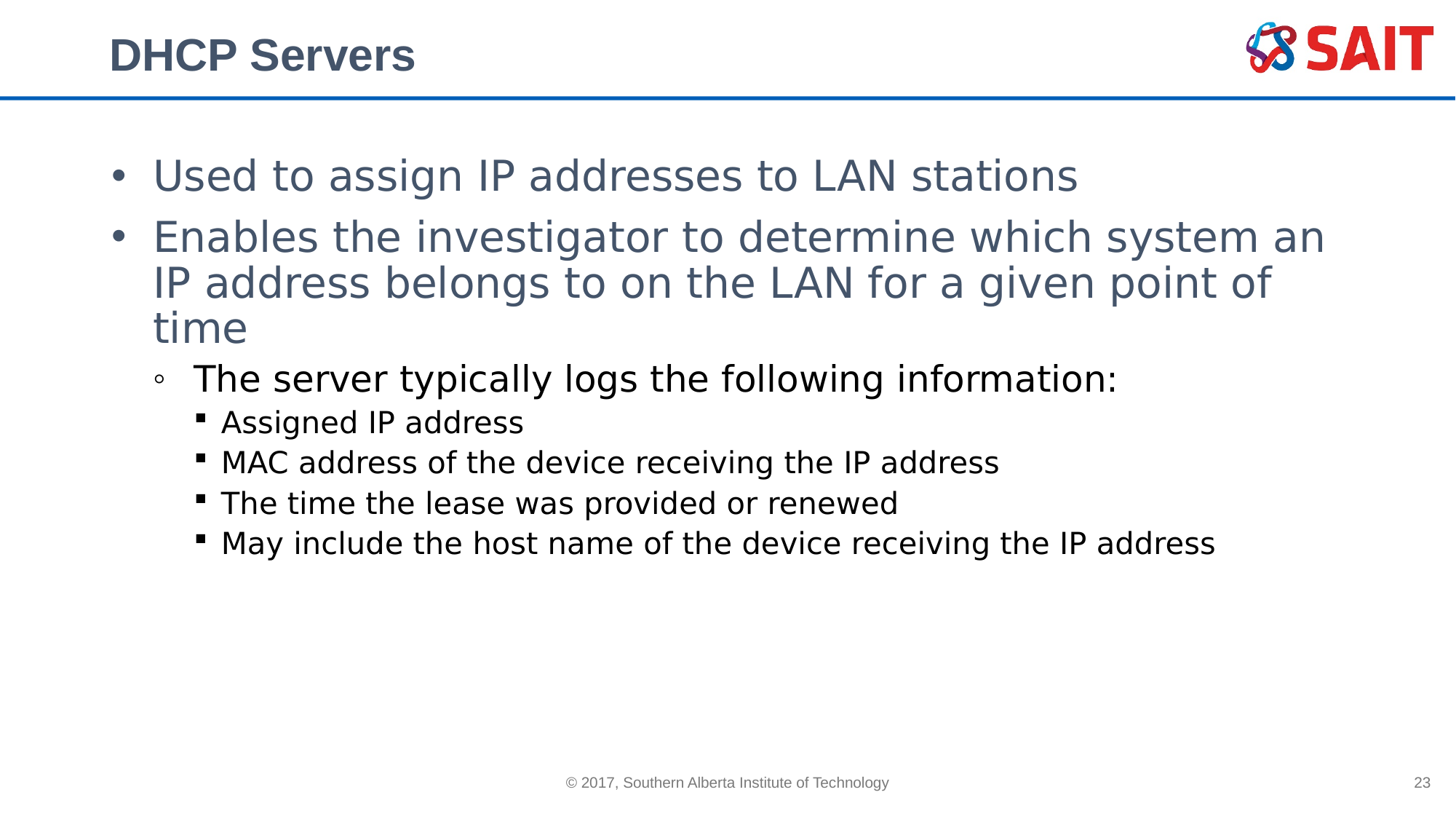

# DHCP Servers
Used to assign IP addresses to LAN stations
Enables the investigator to determine which system an IP address belongs to on the LAN for a given point of time
The server typically logs the following information:
Assigned IP address
MAC address of the device receiving the IP address
The time the lease was provided or renewed
May include the host name of the device receiving the IP address